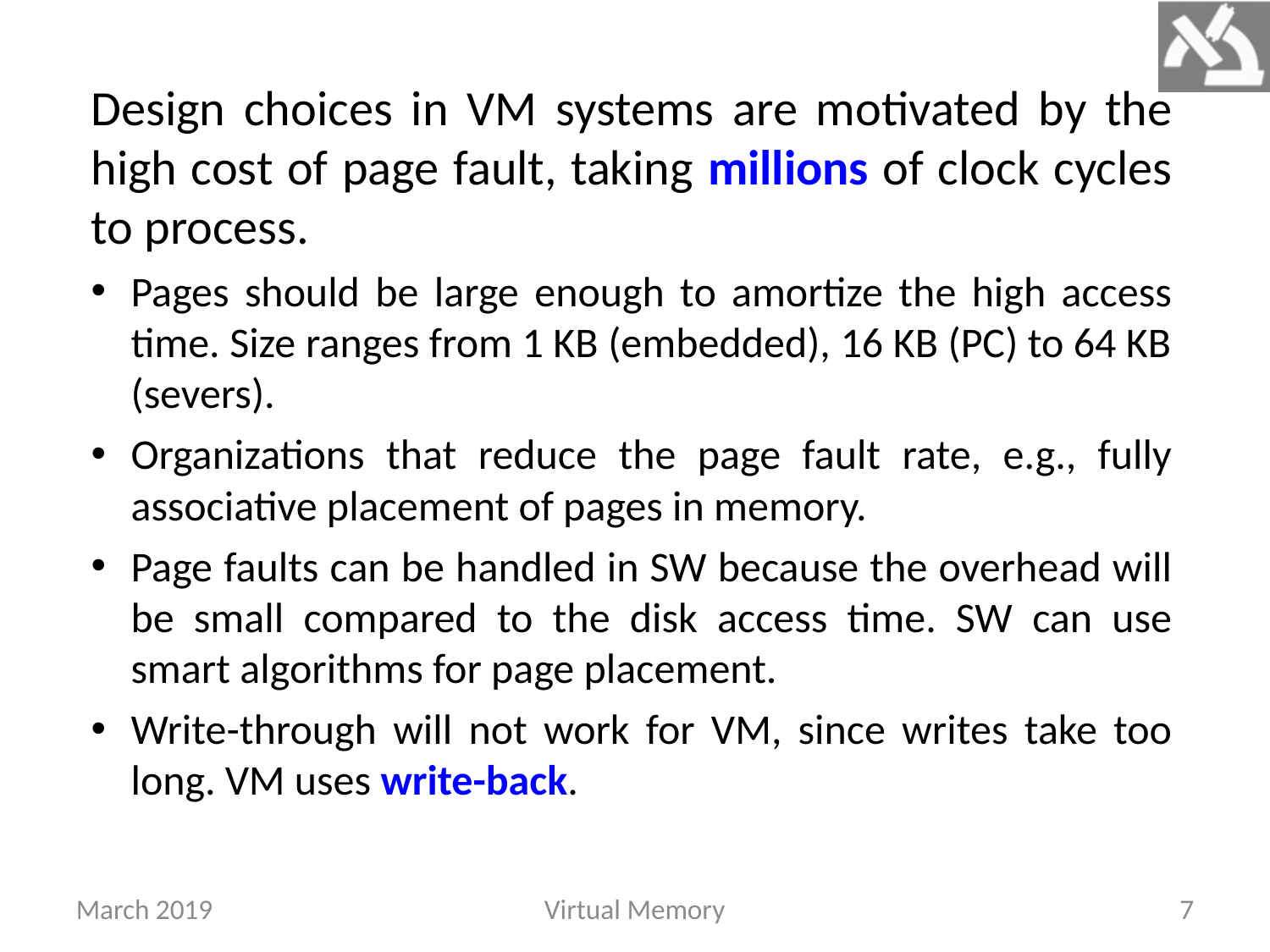

Design choices in VM systems are motivated by the high cost of page fault, taking millions of clock cycles to process.
Pages should be large enough to amortize the high access time. Size ranges from 1 KB (embedded), 16 KB (PC) to 64 KB (severs).
Organizations that reduce the page fault rate, e.g., fully associative placement of pages in memory.
Page faults can be handled in SW because the overhead will be small compared to the disk access time. SW can use smart algorithms for page placement.
Write-through will not work for VM, since writes take too long. VM uses write-back.
March 2019
Virtual Memory
7